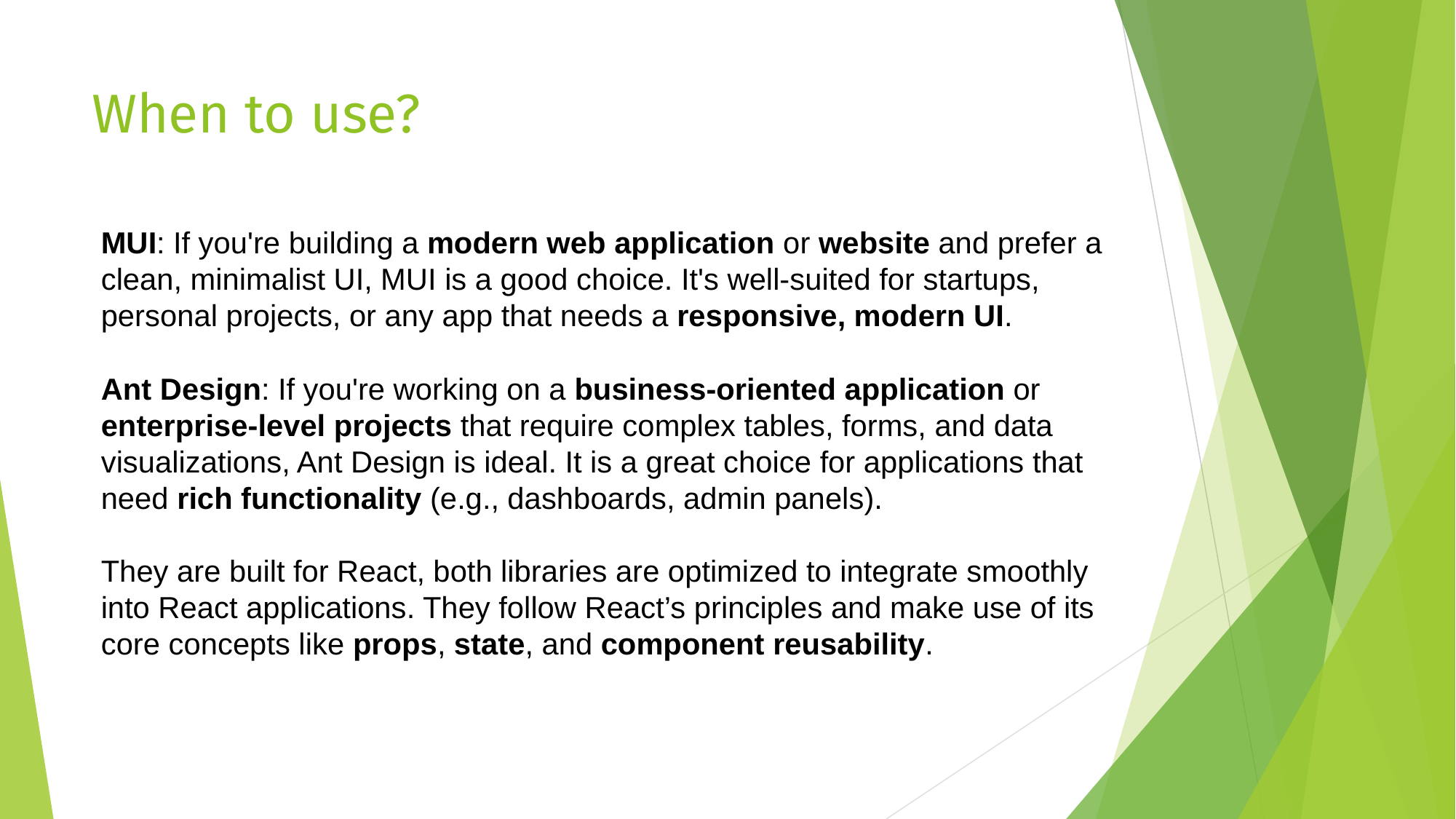

# When to use?
MUI: If you're building a modern web application or website and prefer a clean, minimalist UI, MUI is a good choice. It's well-suited for startups, personal projects, or any app that needs a responsive, modern UI.

Ant Design: If you're working on a business-oriented application or enterprise-level projects that require complex tables, forms, and data visualizations, Ant Design is ideal. It is a great choice for applications that need rich functionality (e.g., dashboards, admin panels).

They are built for React, both libraries are optimized to integrate smoothly into React applications. They follow React’s principles and make use of its core concepts like props, state, and component reusability.